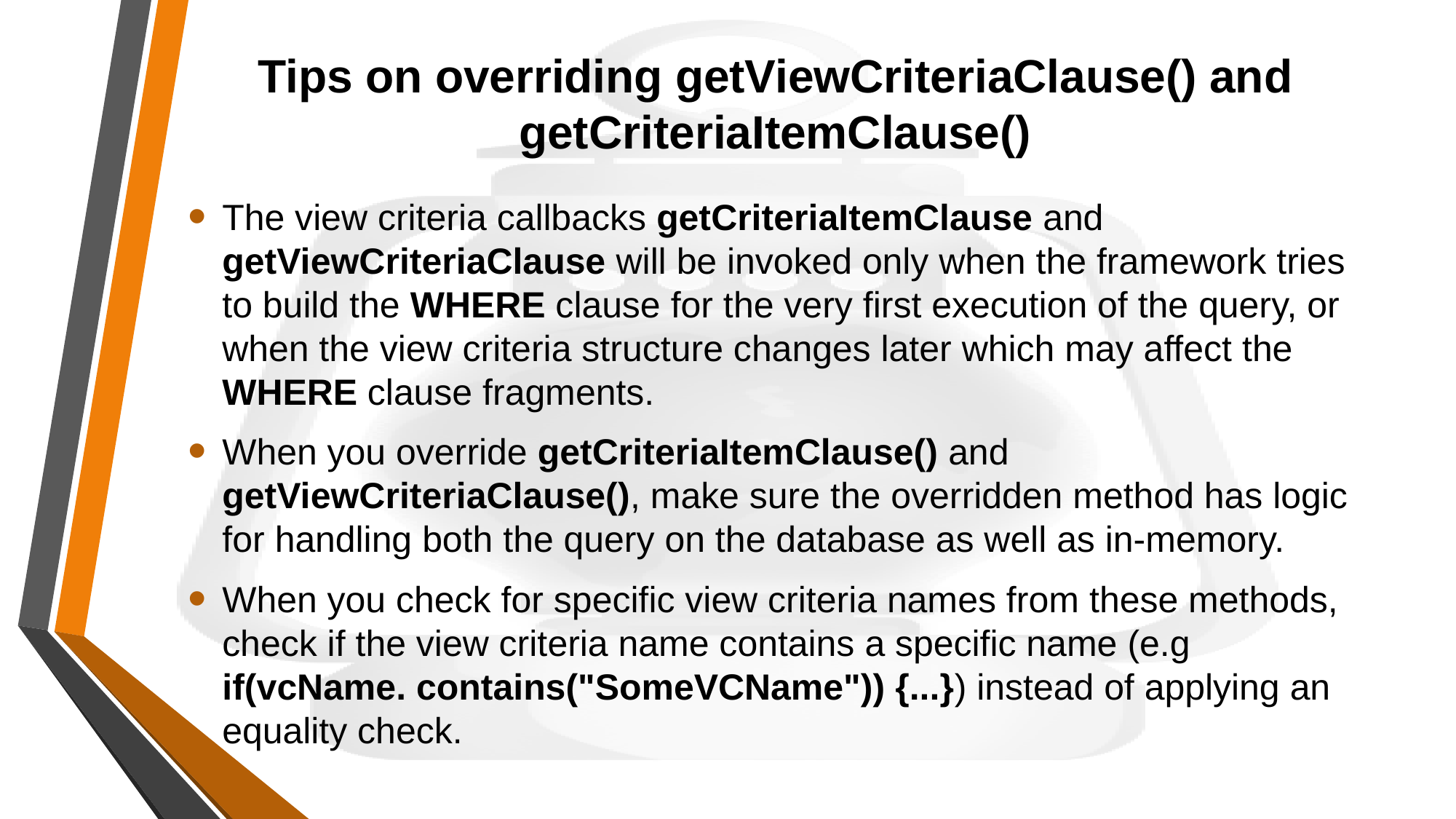

# Tips on overriding getViewCriteriaClause() and getCriteriaItemClause()
The view criteria callbacks getCriteriaItemClause and getViewCriteriaClause will be invoked only when the framework tries to build the WHERE clause for the very first execution of the query, or when the view criteria structure changes later which may affect the WHERE clause fragments.
When you override getCriteriaItemClause() and getViewCriteriaClause(), make sure the overridden method has logic for handling both the query on the database as well as in-memory.
When you check for specific view criteria names from these methods, check if the view criteria name contains a specific name (e.g if(vcName. contains("SomeVCName")) {...}) instead of applying an equality check.